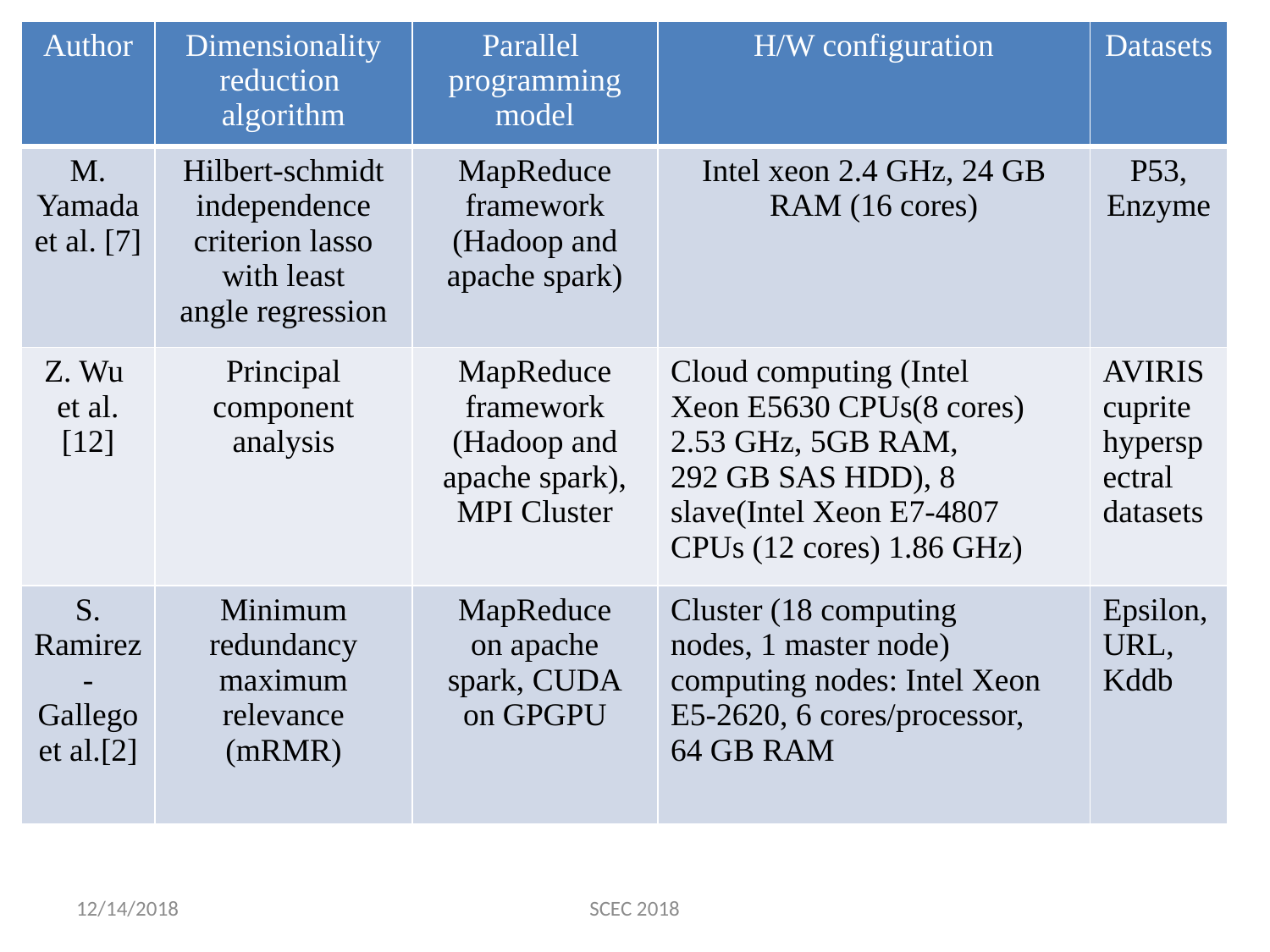

| Author | Dimensionality reduction algorithm | Parallel programming model | H/W configuration | Datasets |
| --- | --- | --- | --- | --- |
| M. Yamada et al. [7] | Hilbert-schmidt independence criterion lasso with least angle regression | MapReduce framework (Hadoop and apache spark) | Intel xeon 2.4 GHz, 24 GB RAM (16 cores) | P53, Enzyme |
| Z. Wu et al.[12] | Principal component analysis | MapReduce framework (Hadoop and apache spark), MPI Cluster | Cloud computing (Intel Xeon E5630 CPUs(8 cores) 2.53 GHz, 5GB RAM, 292 GB SAS HDD), 8 slave(Intel Xeon E7-4807 CPUs (12 cores) 1.86 GHz) | AVIRIS cuprite hyperspectral datasets |
| S. Ramirez- Gallego et al.[2] | Minimum redundancy maximum relevance (mRMR) | MapReduce on apache spark, CUDA on GPGPU | Cluster (18 computing nodes, 1 master node) computing nodes: Intel Xeon E5-2620, 6 cores/processor, 64 GB RAM | Epsilon, URL, Kddb |
12/14/2018
SCEC 2018